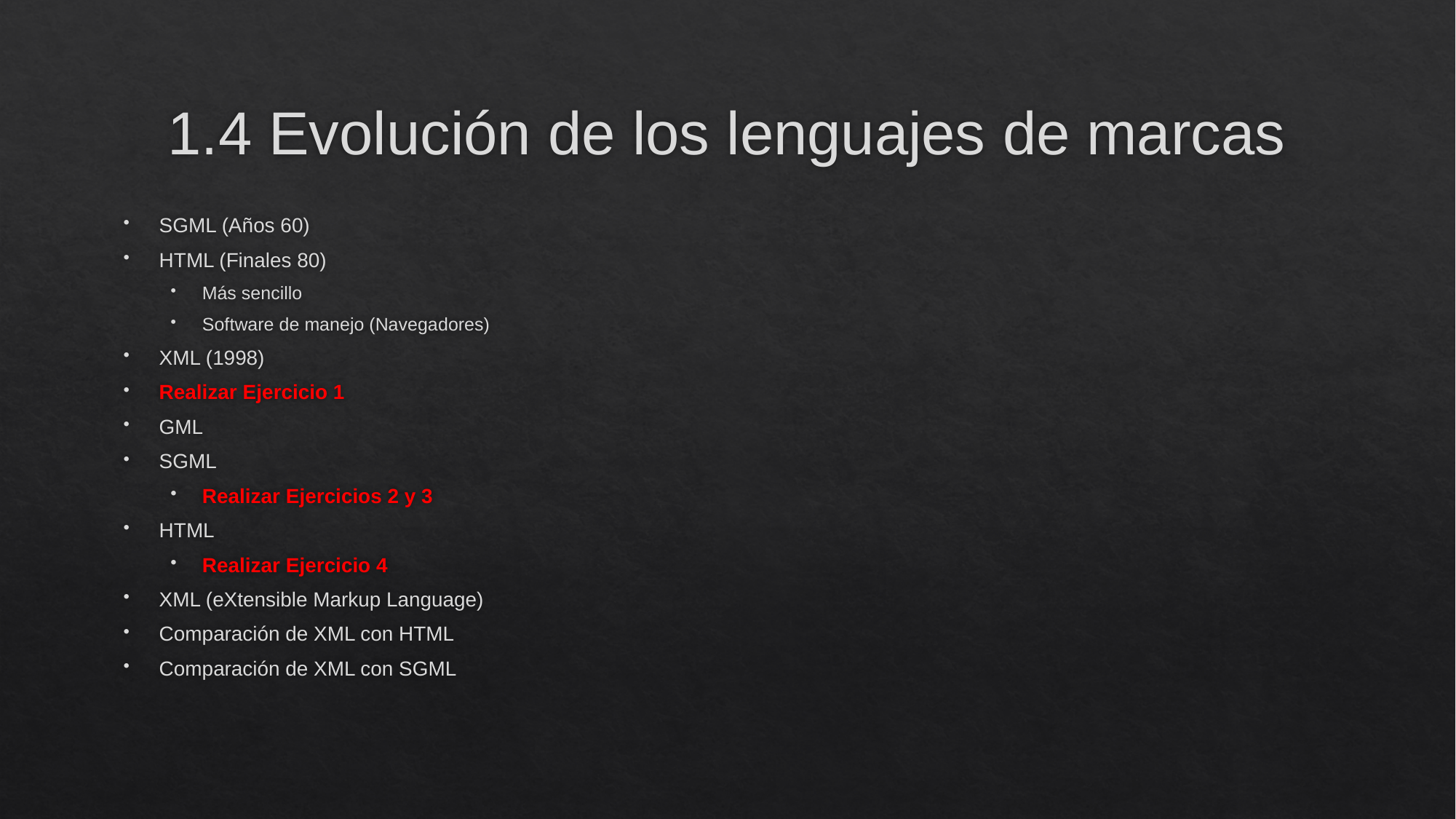

# 1.4 Evolución de los lenguajes de marcas
SGML (Años 60)
HTML (Finales 80)
Más sencillo
Software de manejo (Navegadores)
XML (1998)
Realizar Ejercicio 1
GML
SGML
Realizar Ejercicios 2 y 3
HTML
Realizar Ejercicio 4
XML (eXtensible Markup Language)
Comparación de XML con HTML
Comparación de XML con SGML